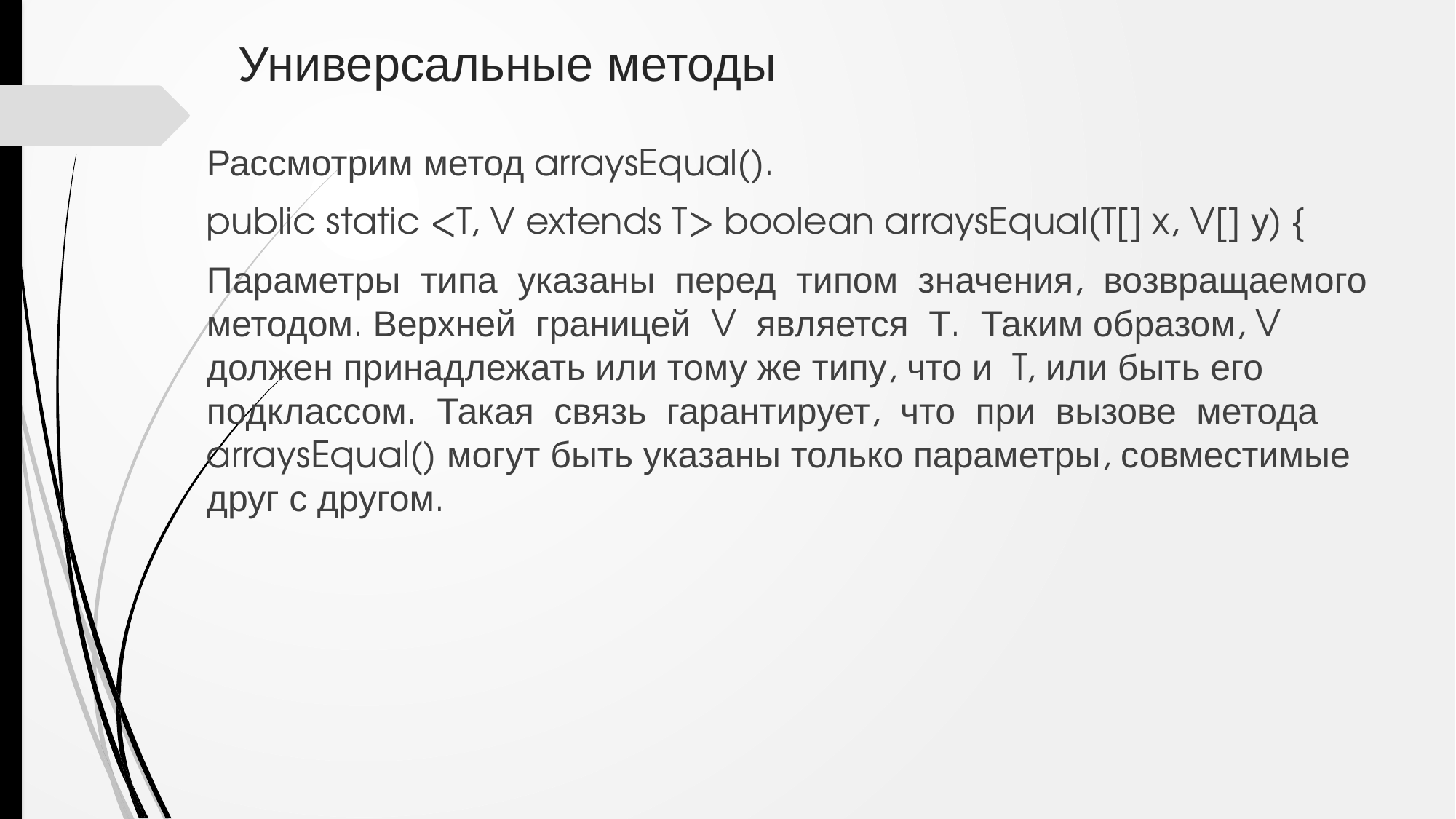

# Универсальные методы
Рассмотрим метод arraysEqual().
public static <T, V extends T> boolean arraysEqual(T[] x, V[] у) {
Параметры  типа  указаны  перед  типом  значения,  возвращаемого методом. Верхней  границей  V  является  Т.  Таким образом, V должен принадлежать или тому же типу, что и  T, или быть его подклассом.  Такая  связь  гарантирует,  что  при  вызове  метода  arraysEqual() могут быть указаны только параметры, совместимые друг с другом.